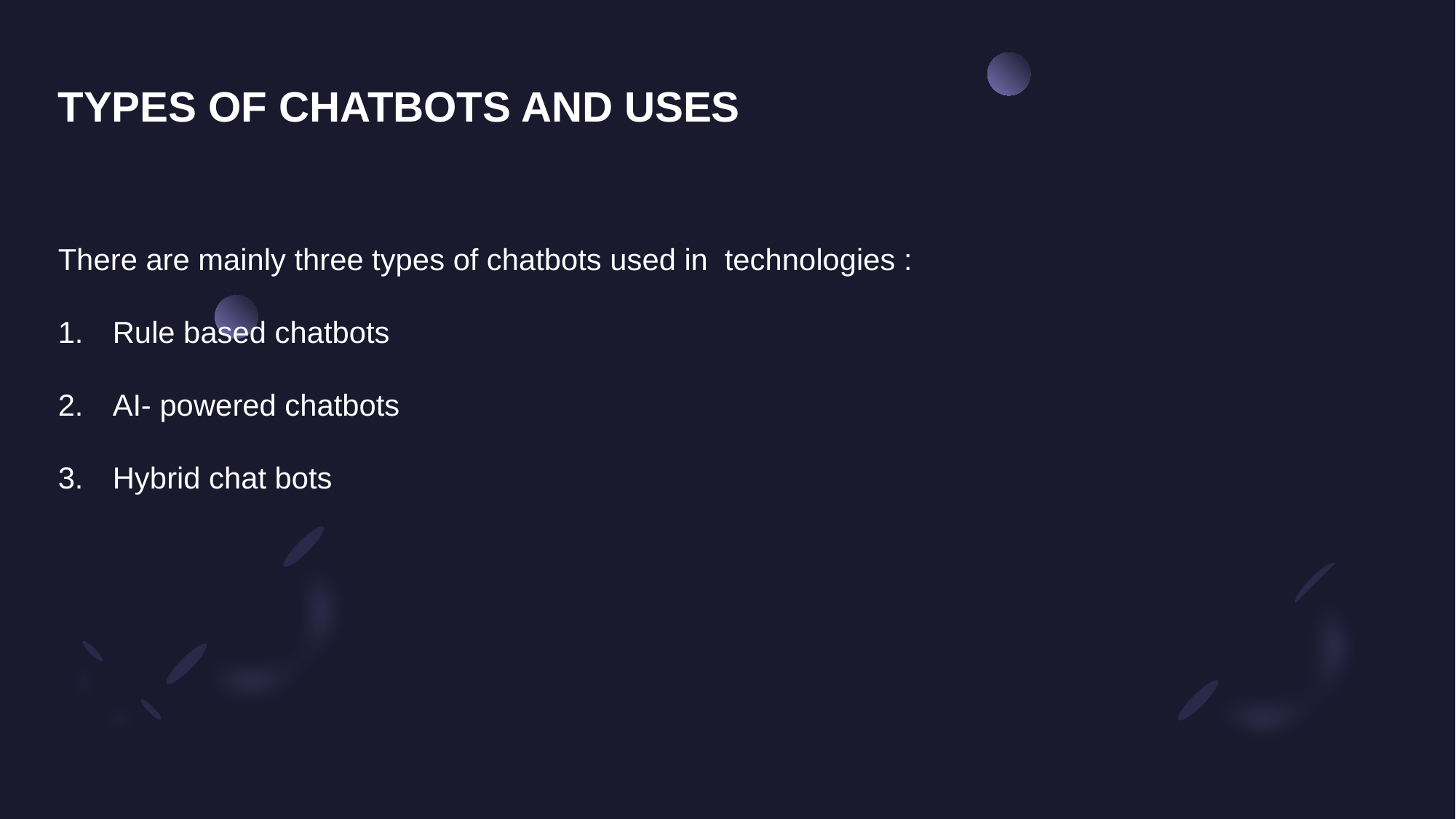

TYPES OF CHATBOTS AND USES

There are mainly three types of chatbots used in  technologies :

Rule based chatbots

AI- powered chatbots

Hybrid chat bots